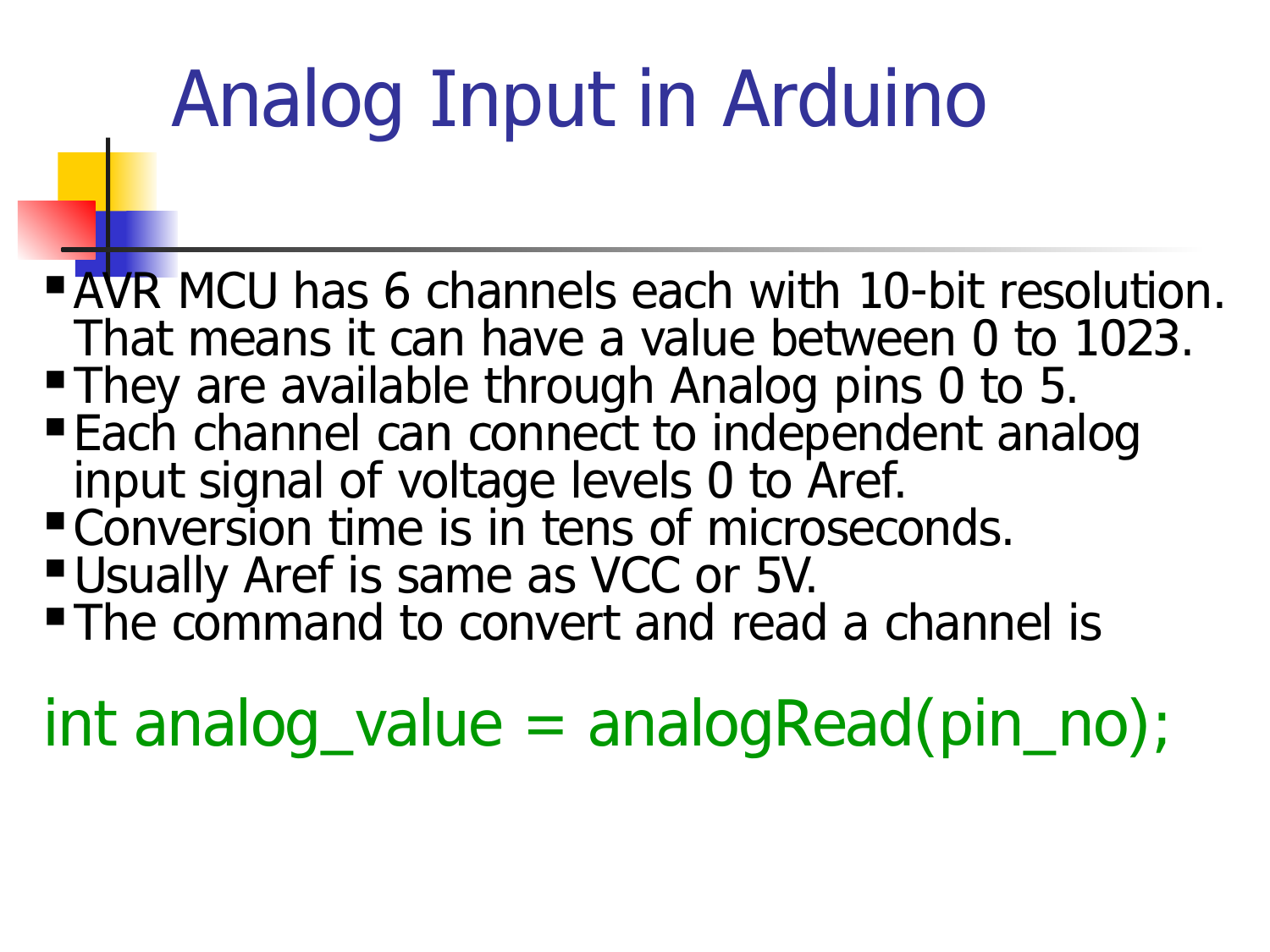

Analog Input in Arduino
AVR MCU has 6 channels each with 10-bit resolution. That means it can have a value between 0 to 1023.
They are available through Analog pins 0 to 5.
Each channel can connect to independent analog input signal of voltage levels 0 to Aref.
Conversion time is in tens of microseconds.
Usually Aref is same as VCC or 5V.
The command to convert and read a channel is

int analog_value = analogRead(pin_no);